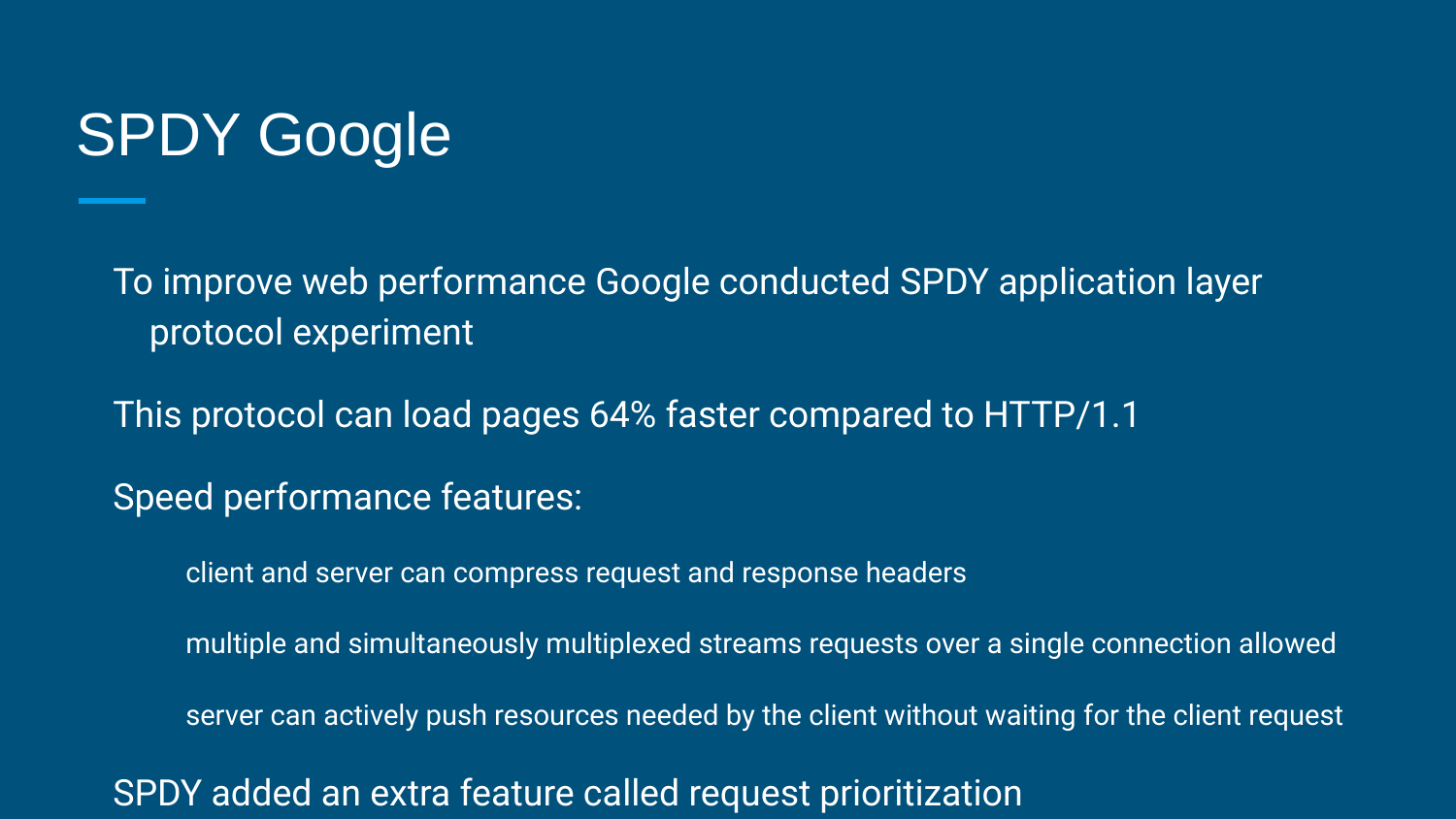

# SPDY Google
To improve web performance Google conducted SPDY application layer protocol experiment
This protocol can load pages 64% faster compared to HTTP/1.1
Speed performance features:
client and server can compress request and response headers
multiple and simultaneously multiplexed streams requests over a single connection allowed
server can actively push resources needed by the client without waiting for the client request
SPDY added an extra feature called request prioritization